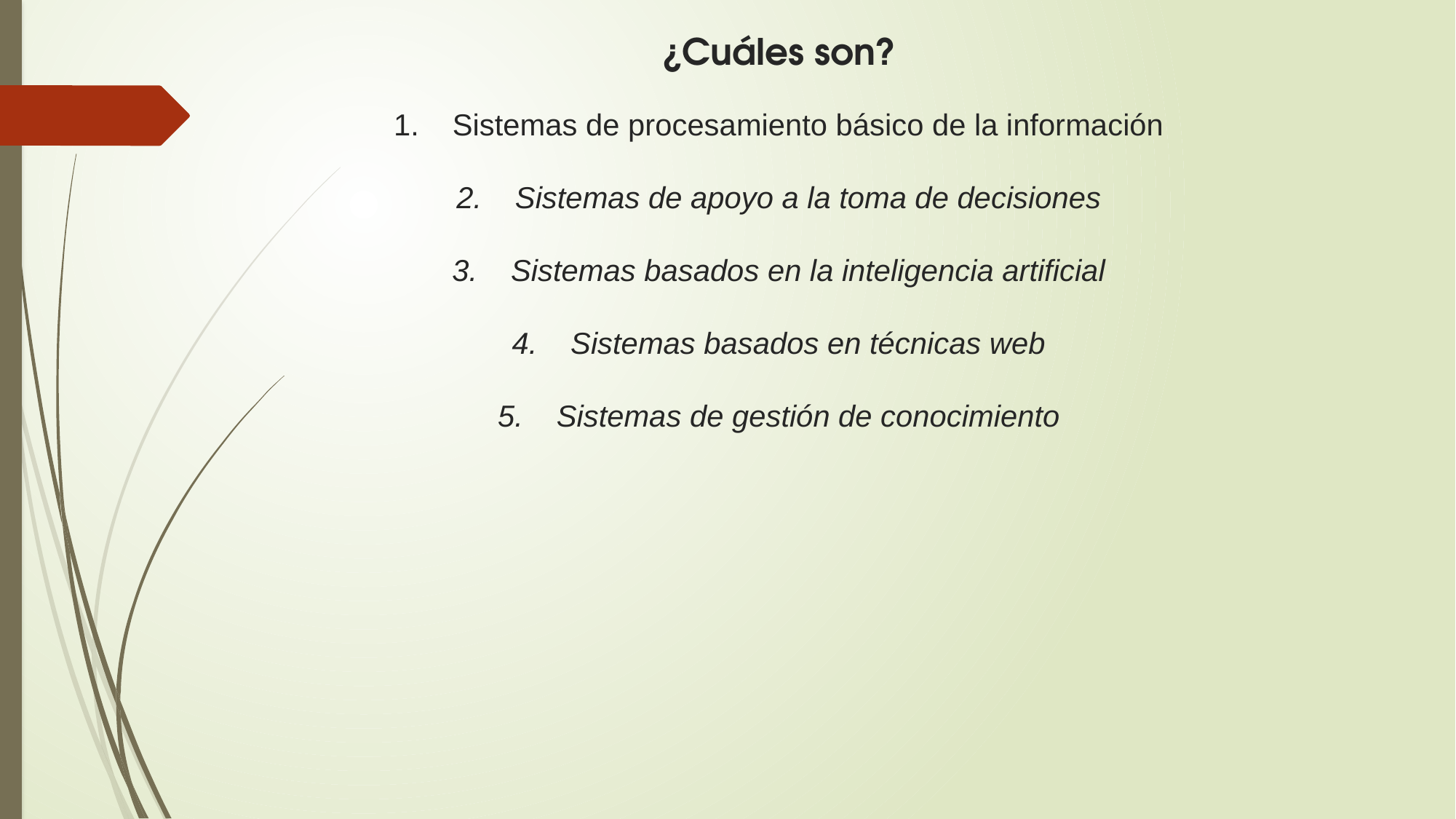

# ¿Cuáles son? 1.    Sistemas de procesamiento básico de la información 2.    Sistemas de apoyo a la toma de decisiones 3.    Sistemas basados en la inteligencia artificial 4.    Sistemas basados en técnicas web   5.    Sistemas de gestión de conocimiento